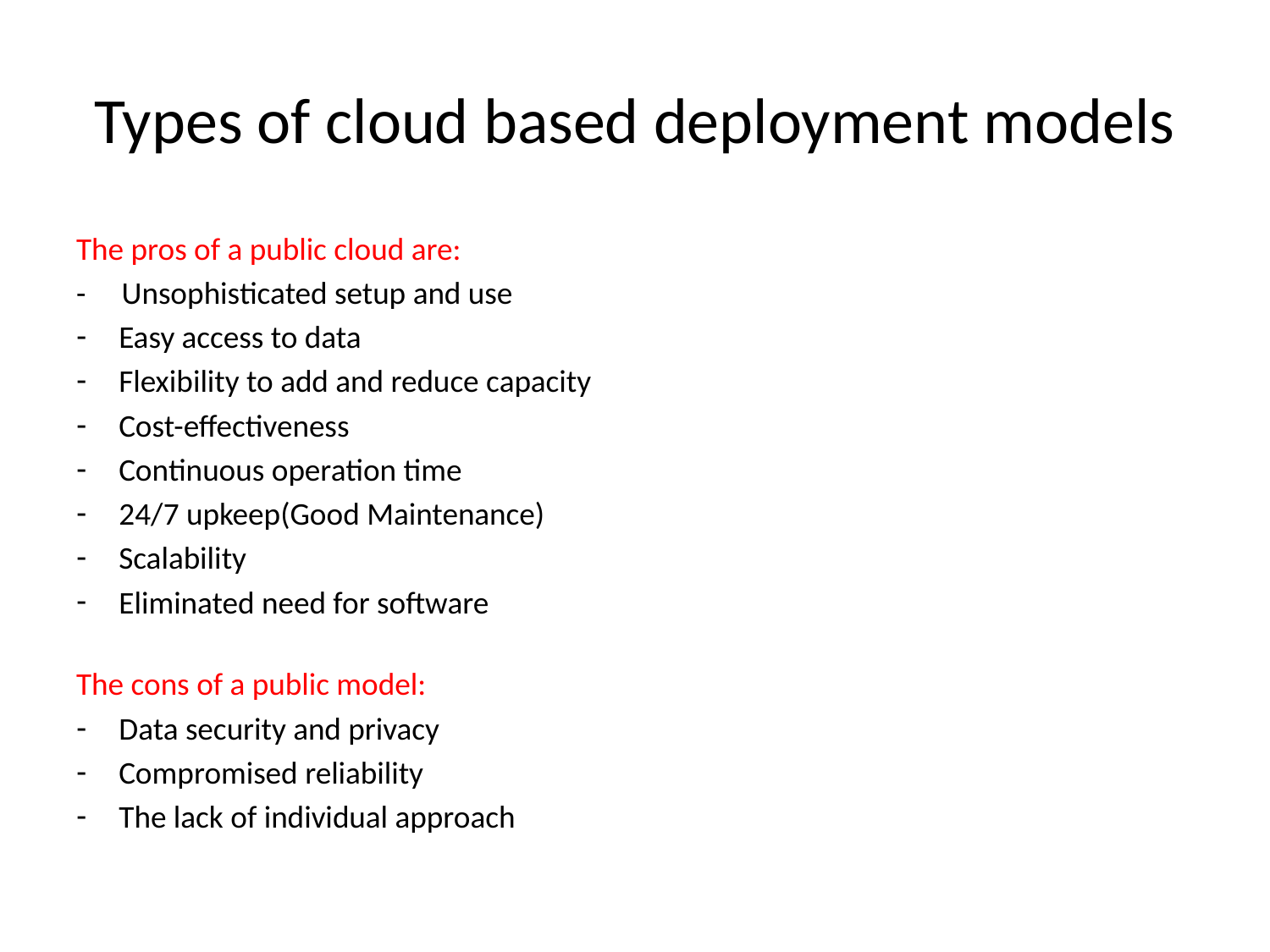

# Types of cloud based deployment models
The pros of a public cloud are:
-     Unsophisticated setup and use
Easy access to data
Flexibility to add and reduce capacity
Cost-effectiveness
Continuous operation time
24/7 upkeep(Good Maintenance)
Scalability
Eliminated need for software
The cons of a public model:
Data security and privacy
Compromised reliability
The lack of individual approach